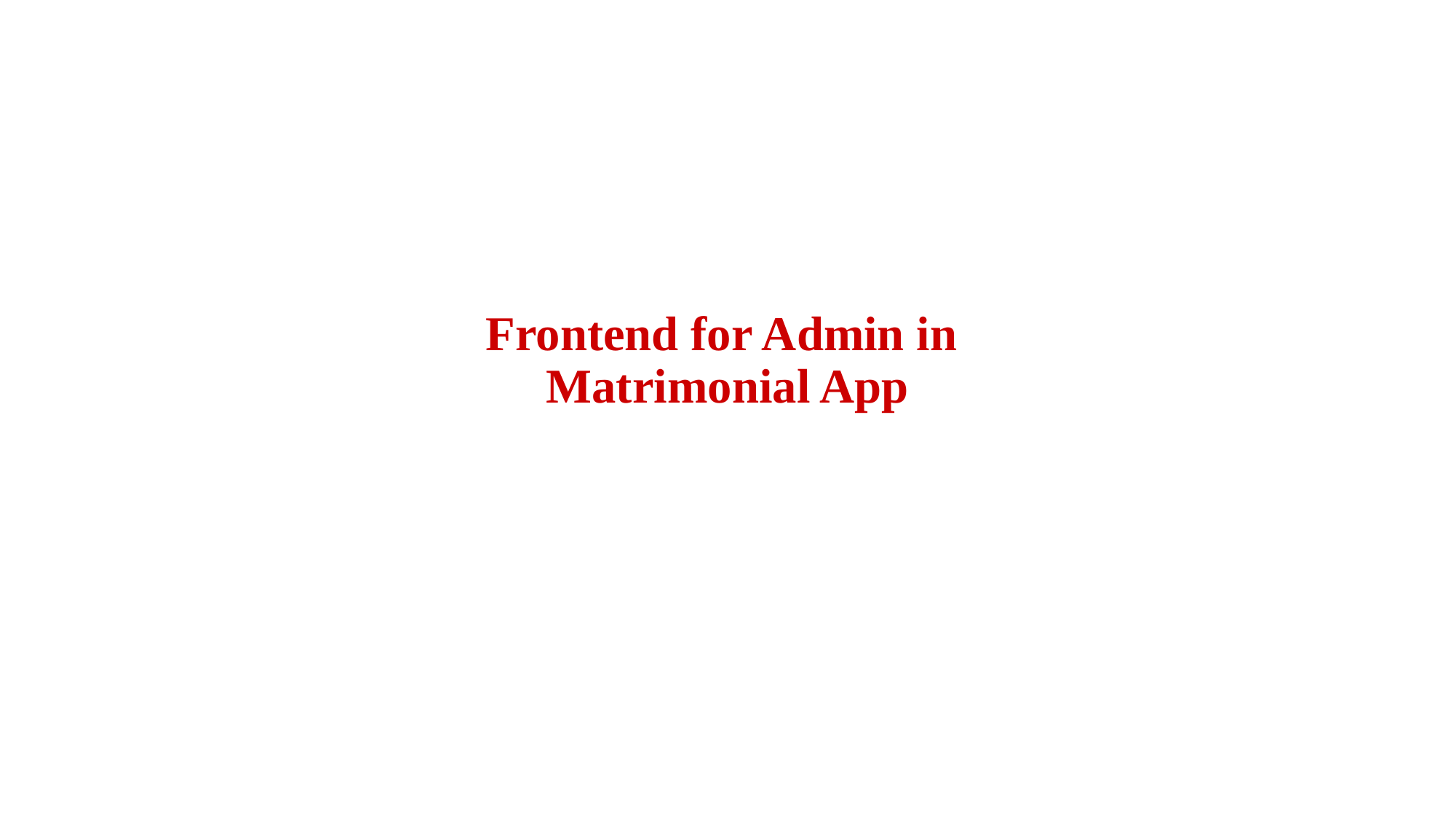

# Frontend for Admin in Matrimonial App